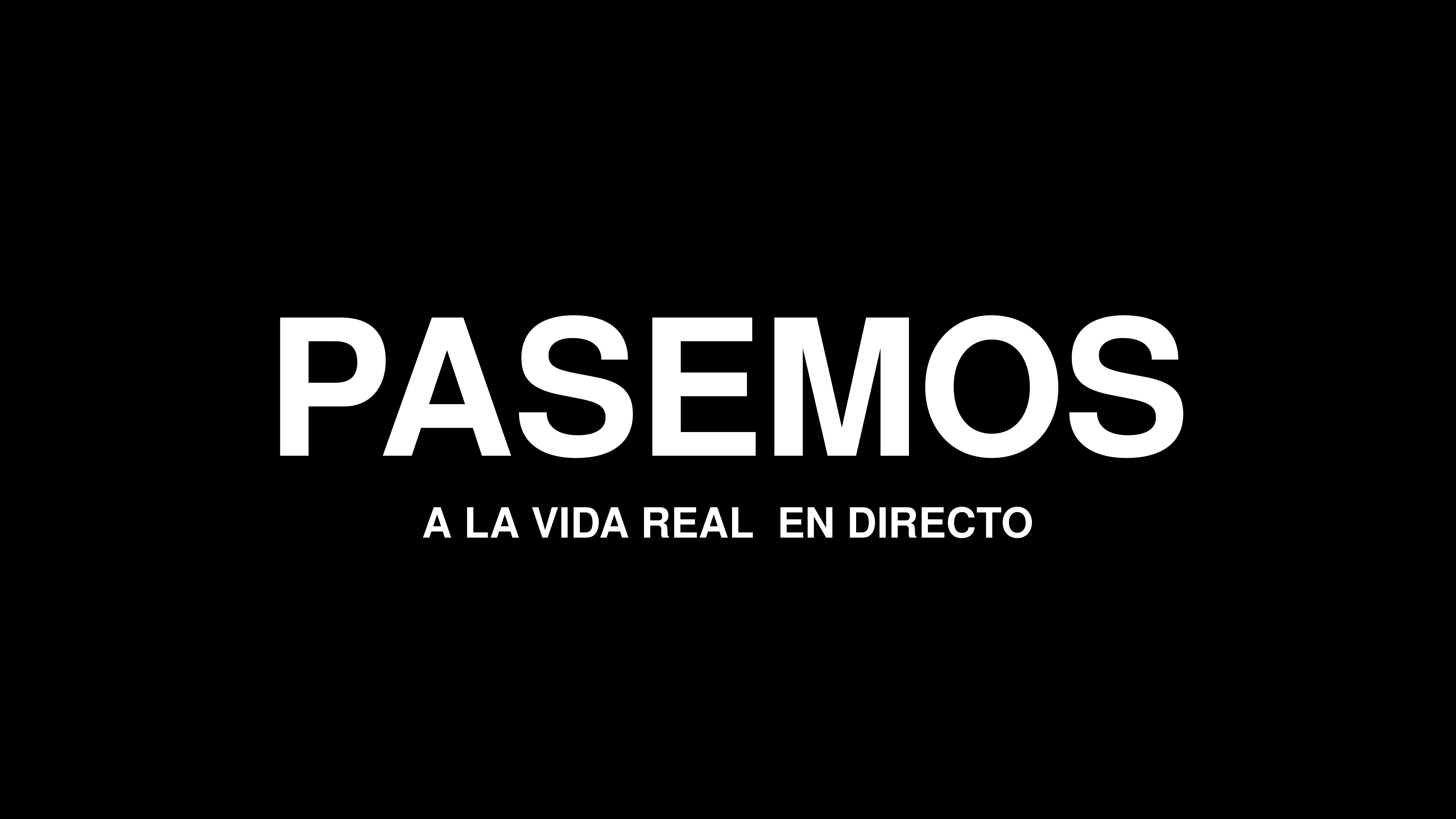

PASEMOS
A LA VIDA REAL  EN DIRECTO